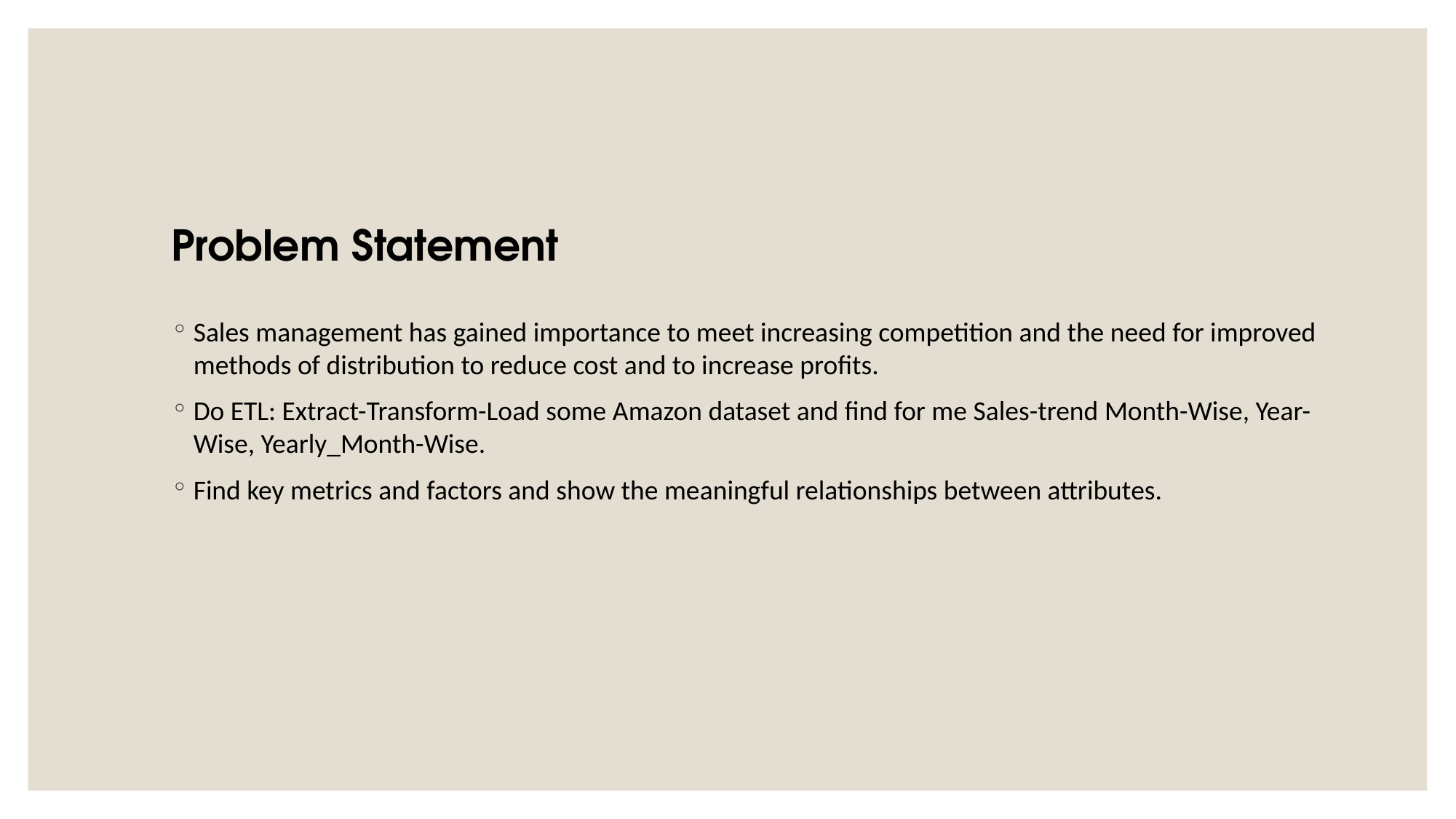

Problem Statement

Sales management has gained importance to meet increasing competition and the need for improved methods of distribution to reduce cost and to increase profits.
Do ETL: Extract-Transform-Load some Amazon dataset and find for me Sales-trend Month-Wise, Year-Wise, Yearly_Month-Wise.
Find key metrics and factors and show the meaningful relationships between attributes.